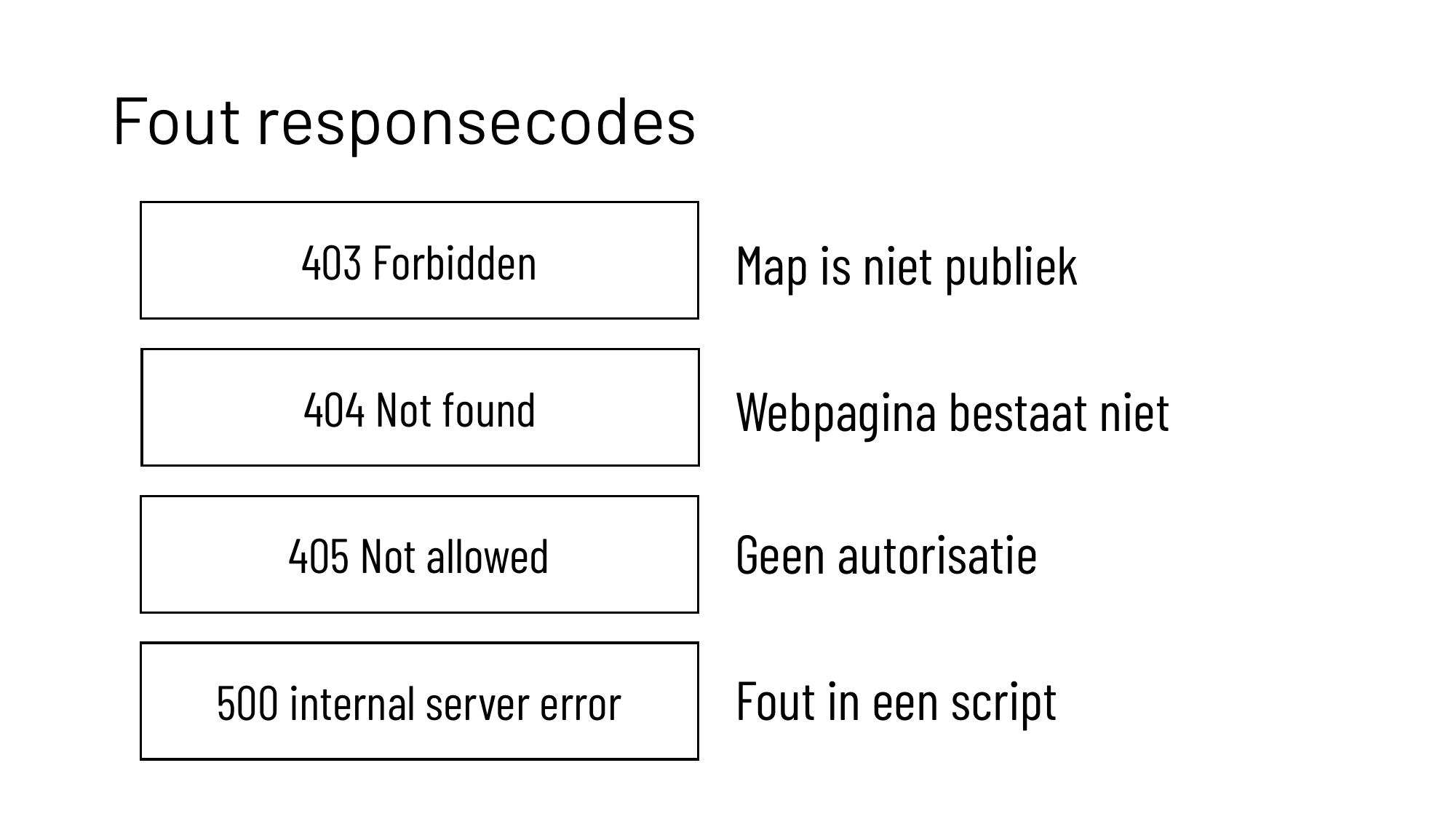

# Fout responsecodes
403 Forbidden
Map is niet publiek
404 Not found
Webpagina bestaat niet
405 Not allowed
Geen autorisatie
500 internal server error
Fout in een script